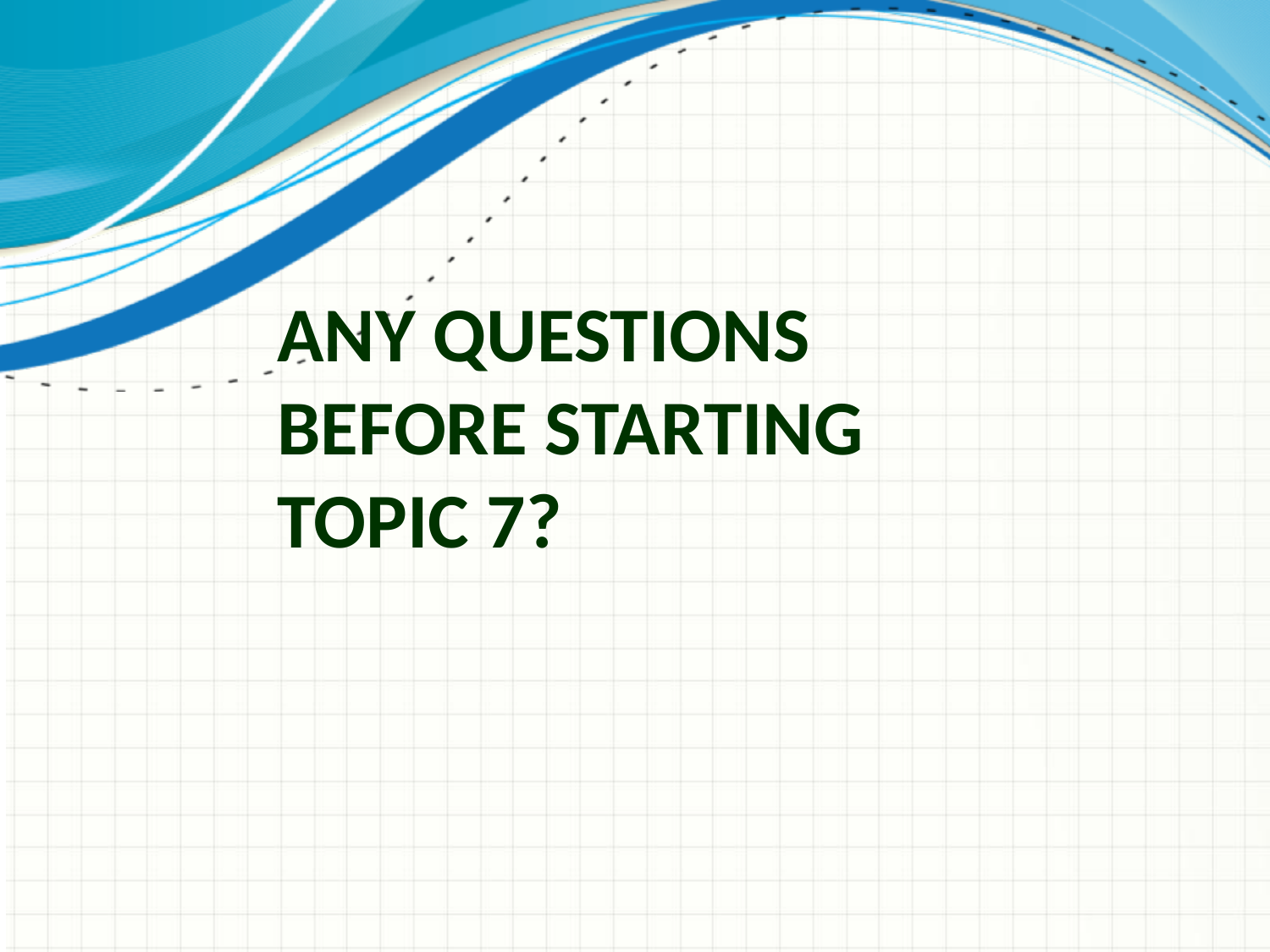

# Any Questions Before Starting Topic 7?